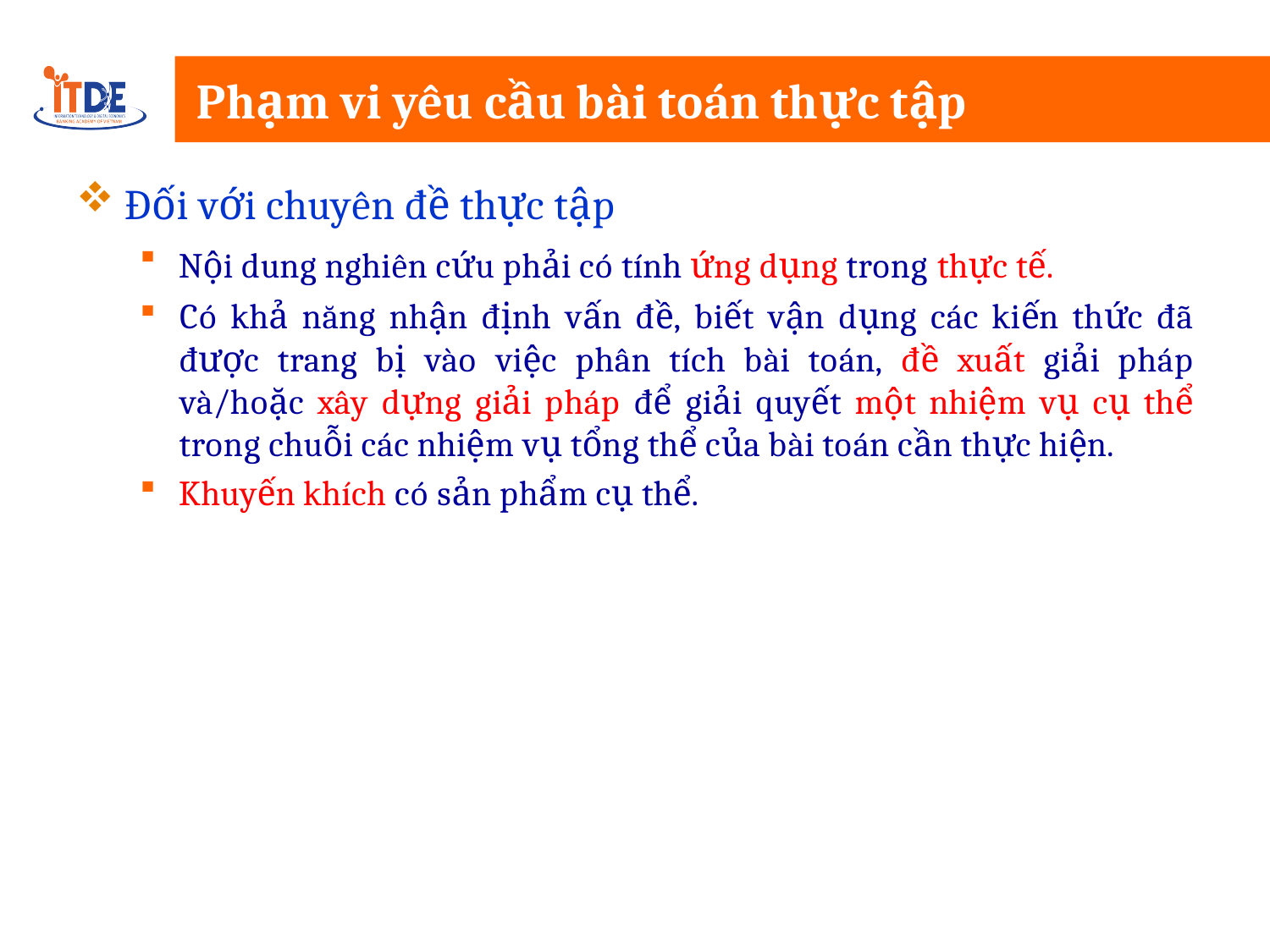

# Phạm vi yêu cầu bài toán thực tập
Đối với chuyên đề thực tập
Nội dung nghiên cứu phải có tính ứng dụng trong thực tế.
Có khả năng nhận định vấn đề, biết vận dụng các kiến thức đã được trang bị vào việc phân tích bài toán, đề xuất giải pháp và/hoặc xây dựng giải pháp để giải quyết một nhiệm vụ cụ thể trong chuỗi các nhiệm vụ tổng thể của bài toán cần thực hiện.
Khuyến khích có sản phẩm cụ thể.